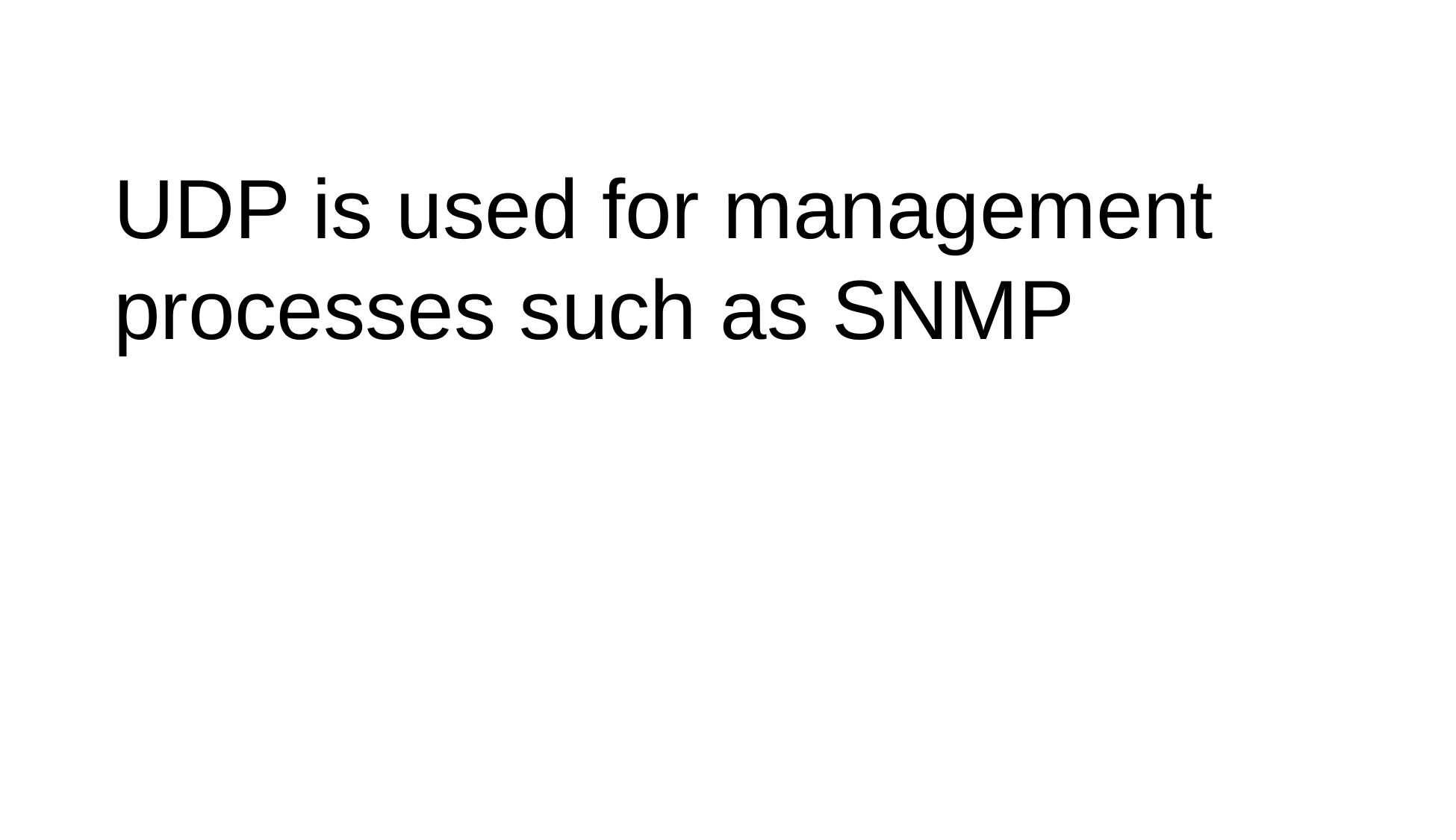

UDP is used for management processes such as SNMP